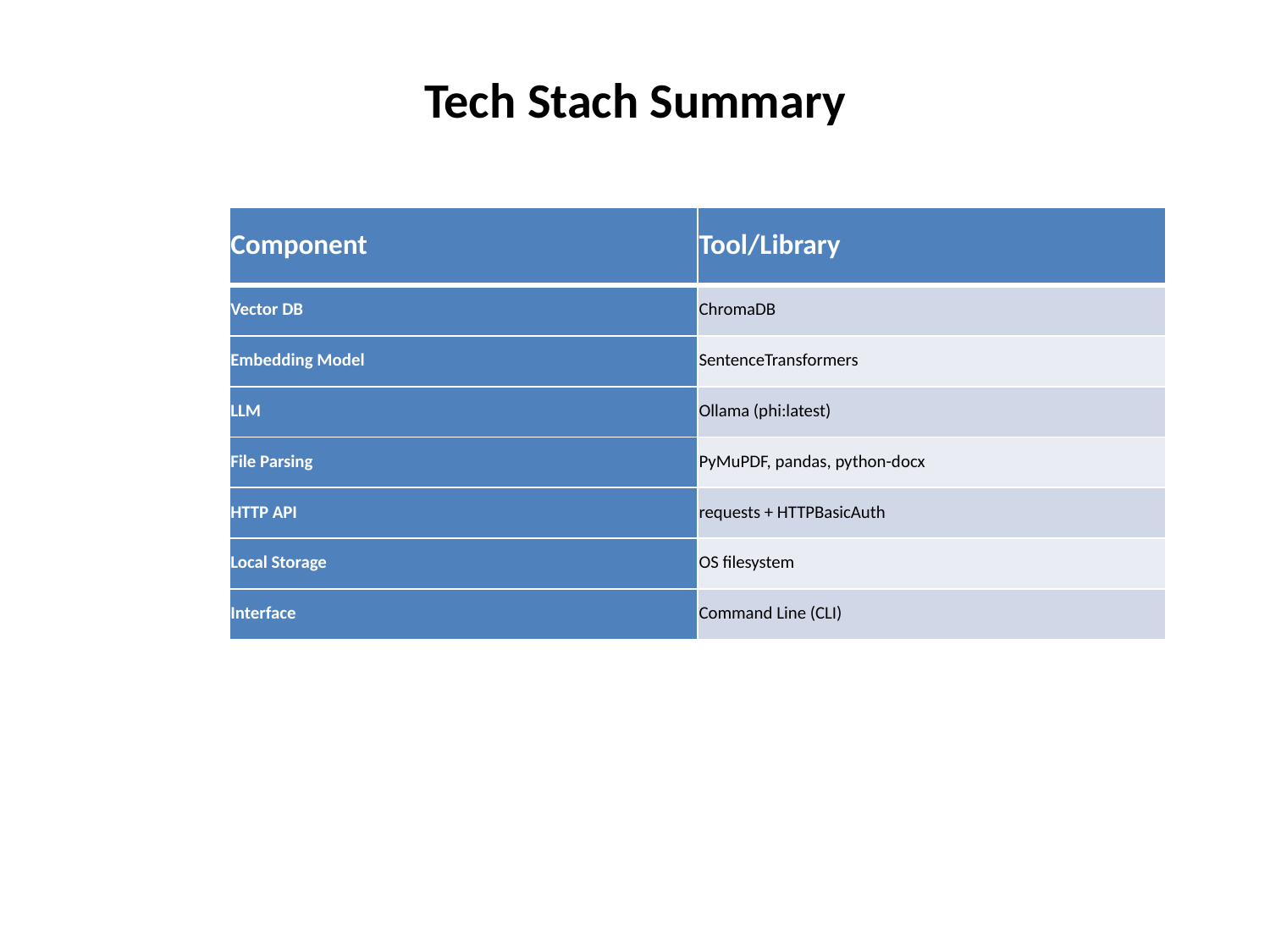

# Tech Stach Summary
| Component | Tool/Library |
| --- | --- |
| Vector DB | ChromaDB |
| Embedding Model | SentenceTransformers |
| LLM | Ollama (phi:latest) |
| File Parsing | PyMuPDF, pandas, python-docx |
| HTTP API | requests + HTTPBasicAuth |
| Local Storage | OS filesystem |
| Interface | Command Line (CLI) |